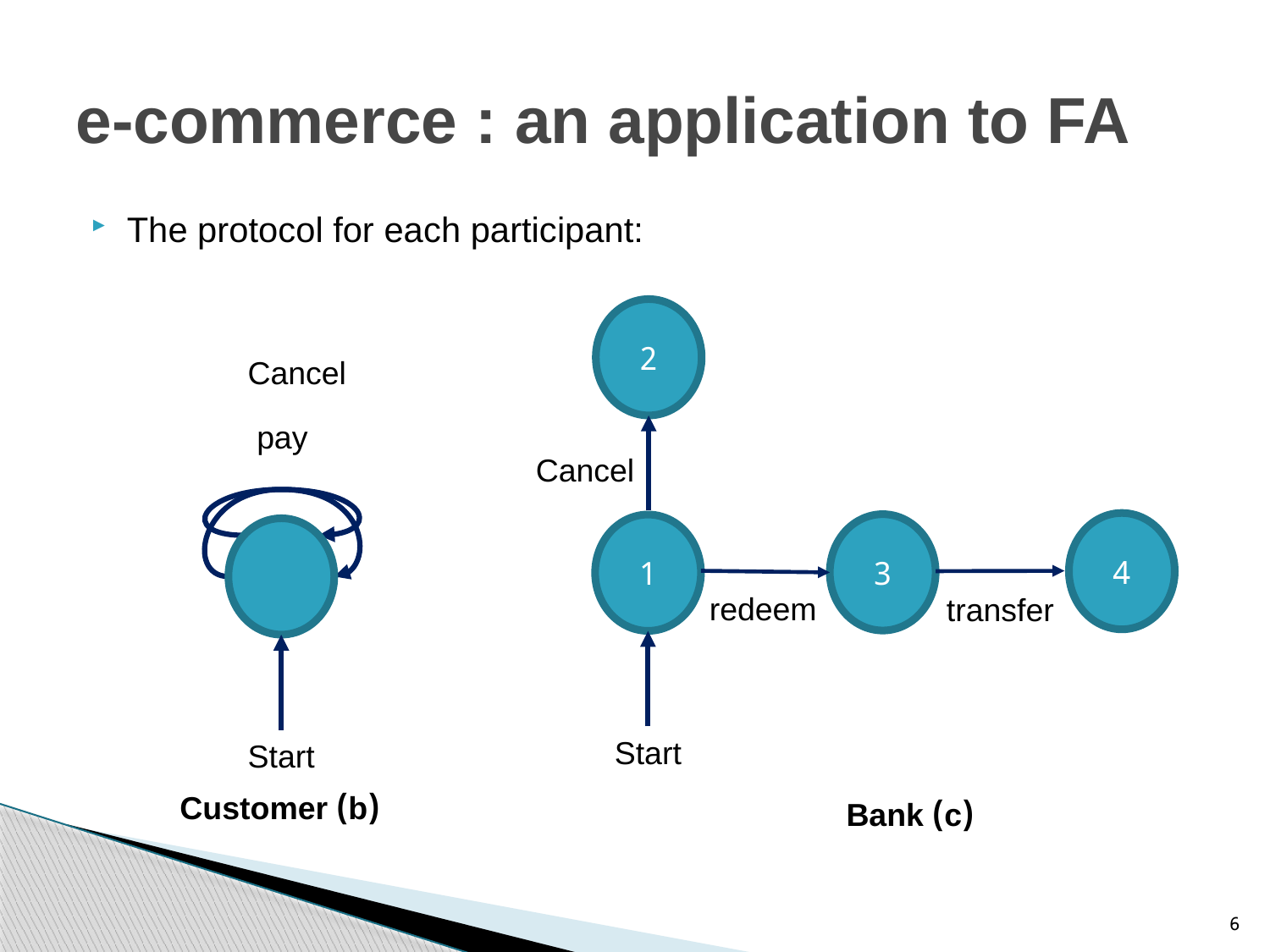

# e-commerce : an application to FA
The protocol for each participant:
2
Cancel
Cancel
pay
4
transfer
3
redeem
1
Start

Start
(b) Customer
(c) Bank
6